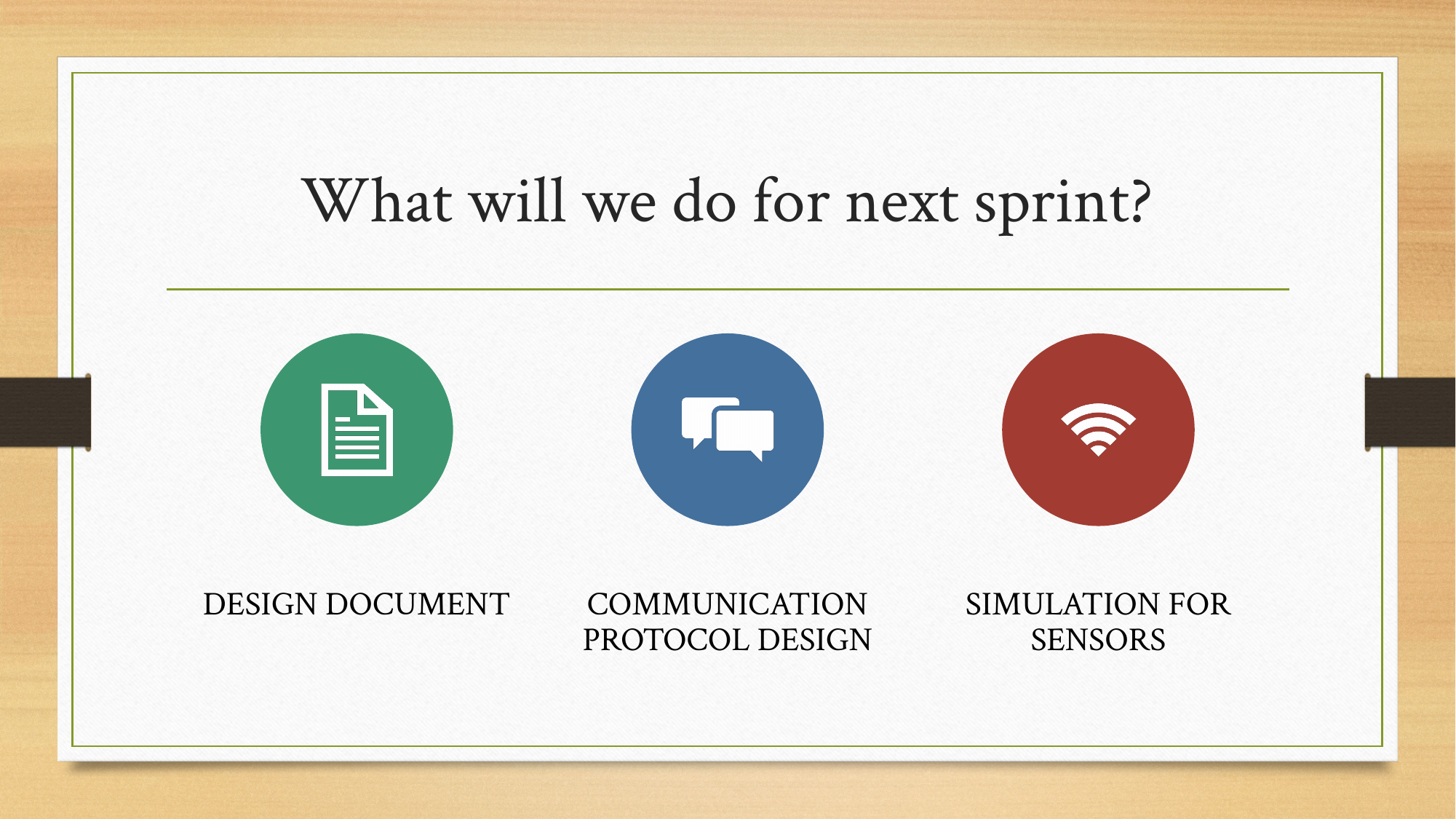

# What will we do for next sprint?
Design document
Communication protocol design
simulation for sensors